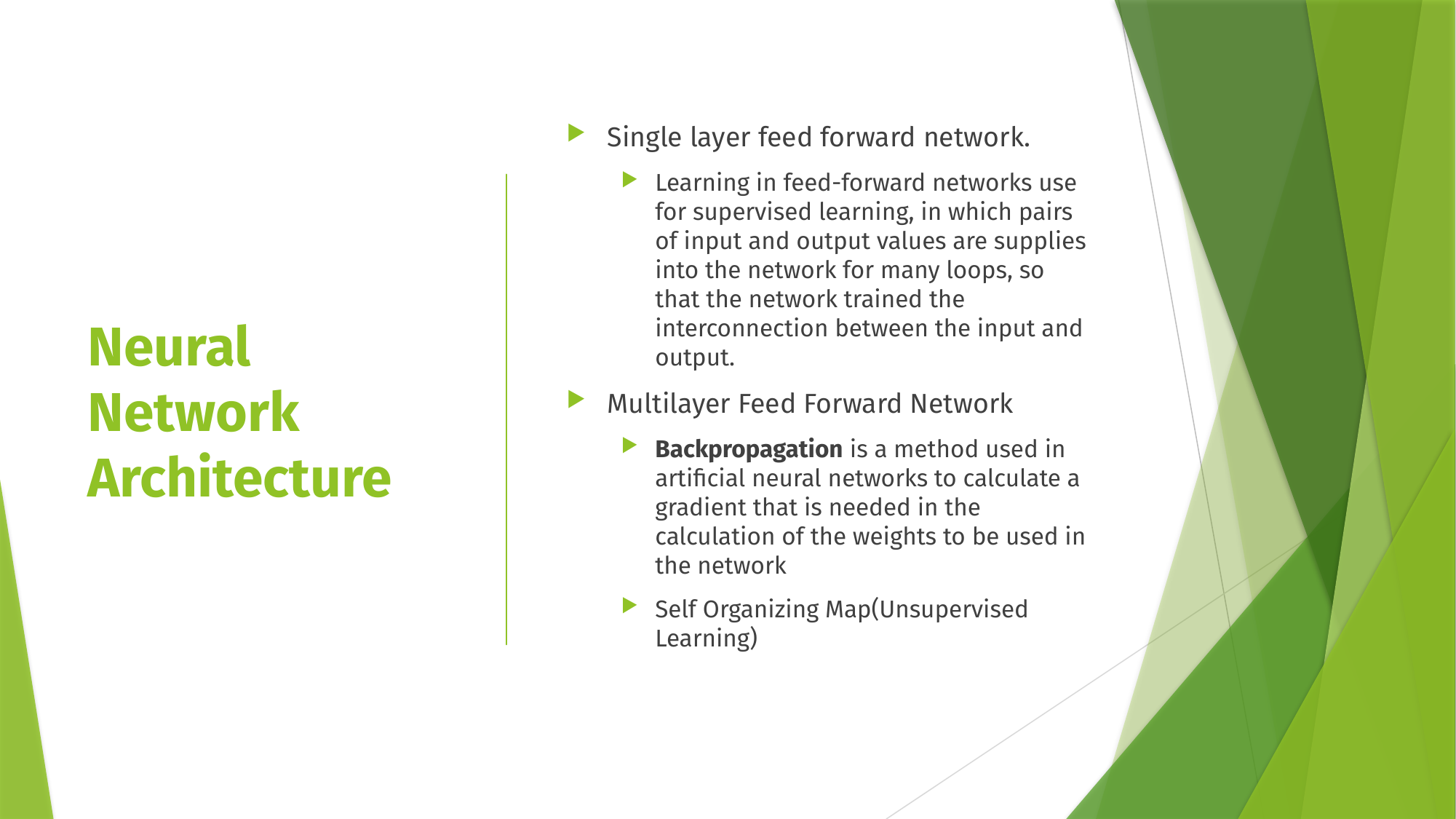

# Neural Network Architecture
Single layer feed forward network.
Learning in feed-forward networks use for supervised learning, in which pairs of input and output values are supplies into the network for many loops, so that the network trained the interconnection between the input and output.
Multilayer Feed Forward Network
Backpropagation is a method used in artificial neural networks to calculate a gradient that is needed in the calculation of the weights to be used in the network
Self Organizing Map(Unsupervised Learning)